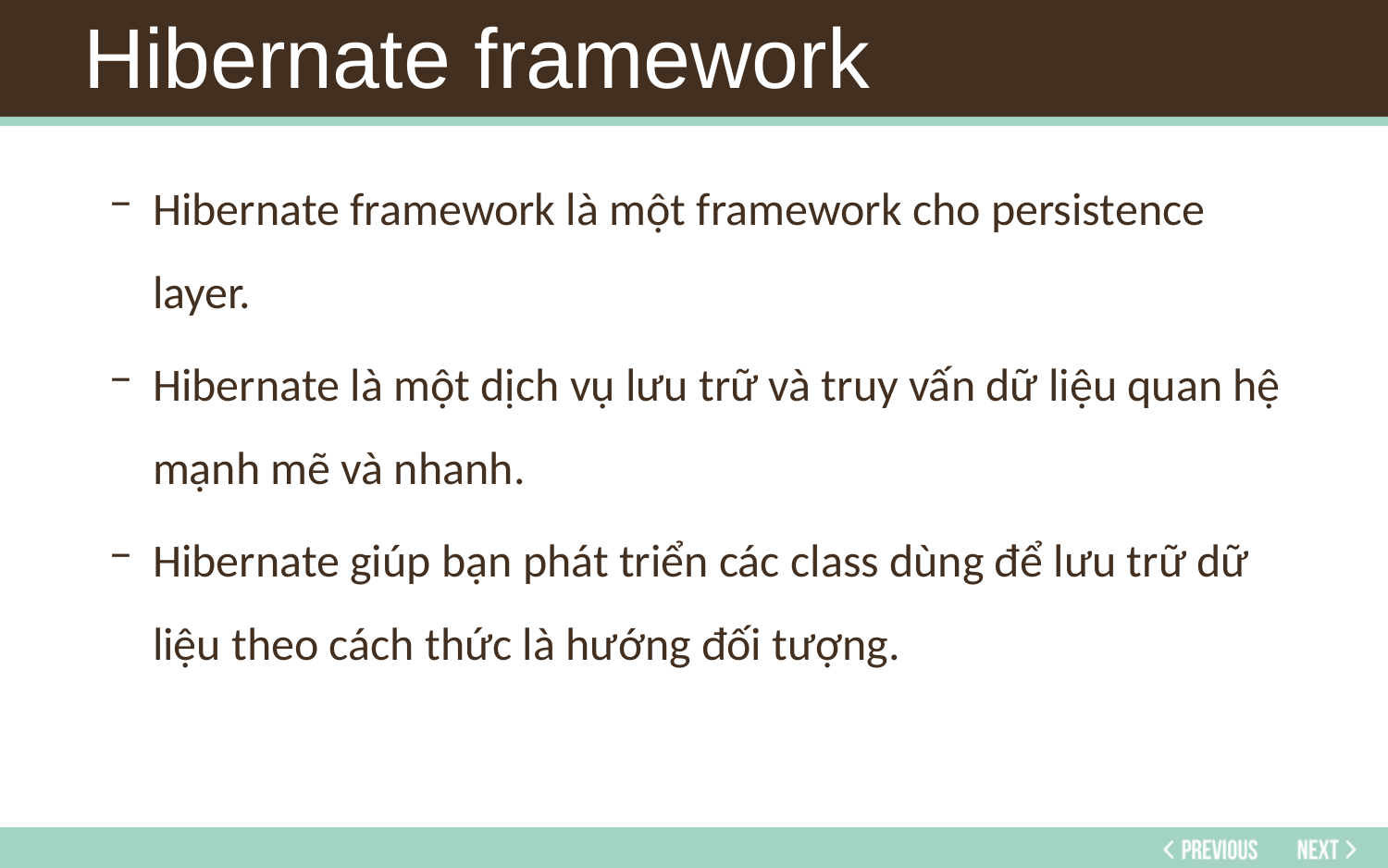

# Hibernate framework
Hibernate framework là một framework cho persistence layer.
Hibernate là một dịch vụ lưu trữ và truy vấn dữ liệu quan hệ mạnh mẽ và nhanh.
Hibernate giúp bạn phát triển các class dùng để lưu trữ dữ liệu theo cách thức là hướng đối tượng.